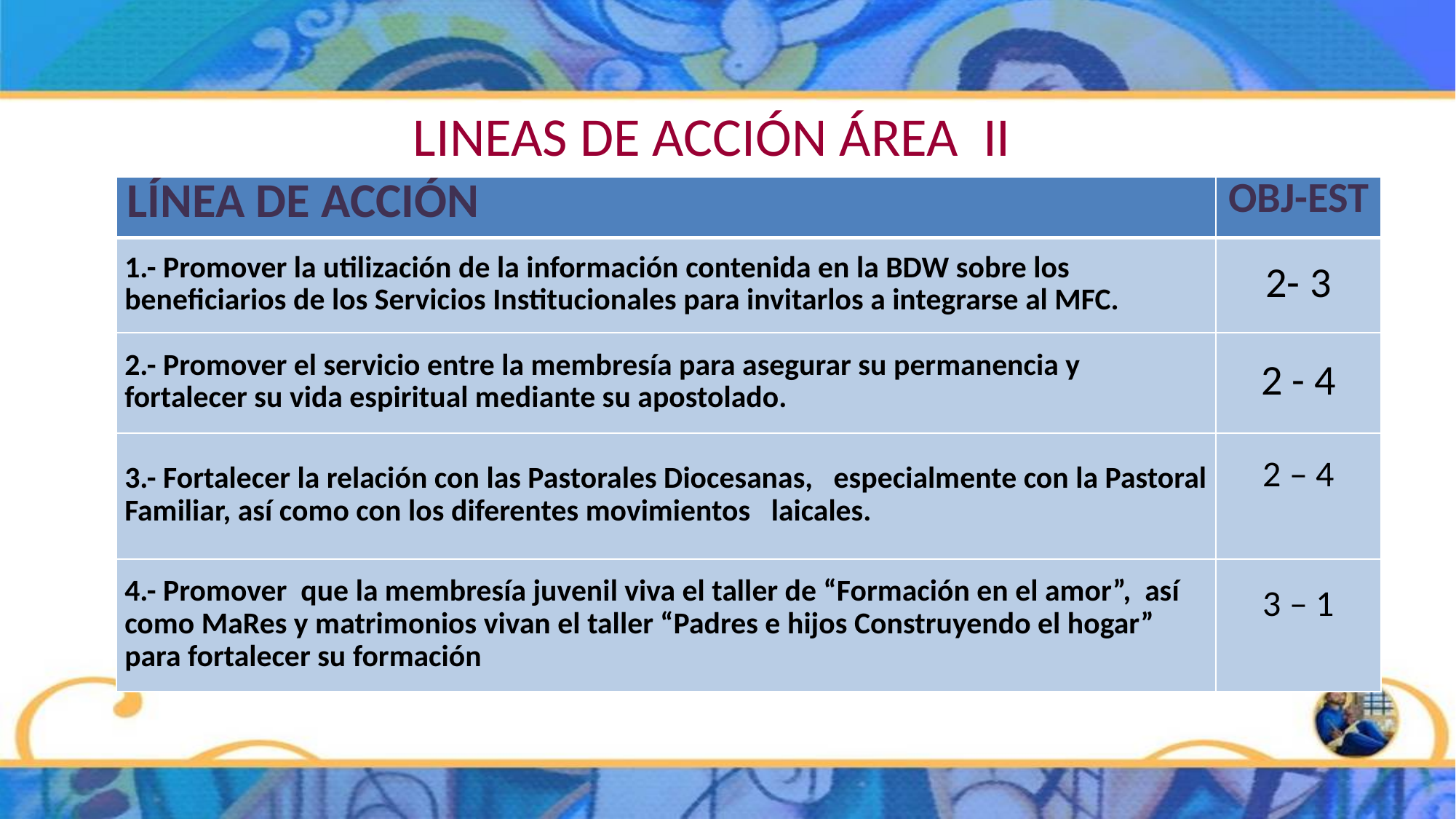

# LINEAS DE ACCIÓN ÁREA  II
| LÍNEA DE ACCIÓN | OBJ-EST |
| --- | --- |
| 1.- Promover la utilización de la información contenida en la BDW sobre los beneficiarios de los Servicios Institucionales para invitarlos a integrarse al MFC. | 2- 3 |
| 2.- Promover el servicio entre la membresía para asegurar su permanencia y fortalecer su vida espiritual mediante su apostolado. | 2 - 4 |
| 3.- Fortalecer la relación con las Pastorales Diocesanas, especialmente con la Pastoral Familiar, así como con los diferentes movimientos laicales. | 2 – 4 |
| 4.- Promover que la membresía juvenil viva el taller de “Formación en el amor”, así como MaRes y matrimonios vivan el taller “Padres e hijos Construyendo el hogar” para fortalecer su formación | 3 – 1 |